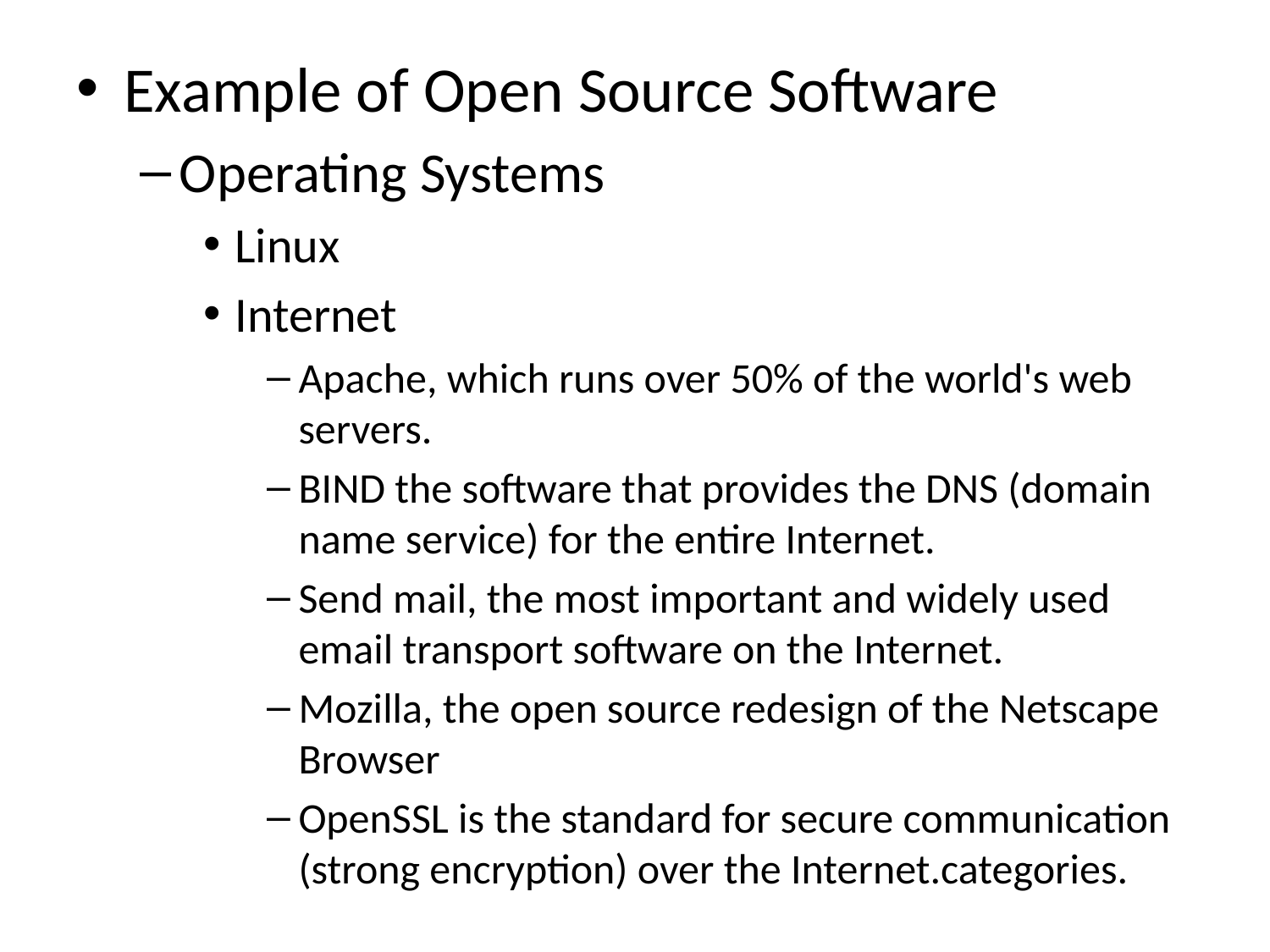

Example of Open Source Software
Operating Systems
Linux
Internet
Apache, which runs over 50% of the world's web servers.
BIND the software that provides the DNS (domain name service) for the entire Internet.
Send mail, the most important and widely used email transport software on the Internet.
Mozilla, the open source redesign of the Netscape Browser
OpenSSL is the standard for secure communication (strong encryption) over the Internet.categories.